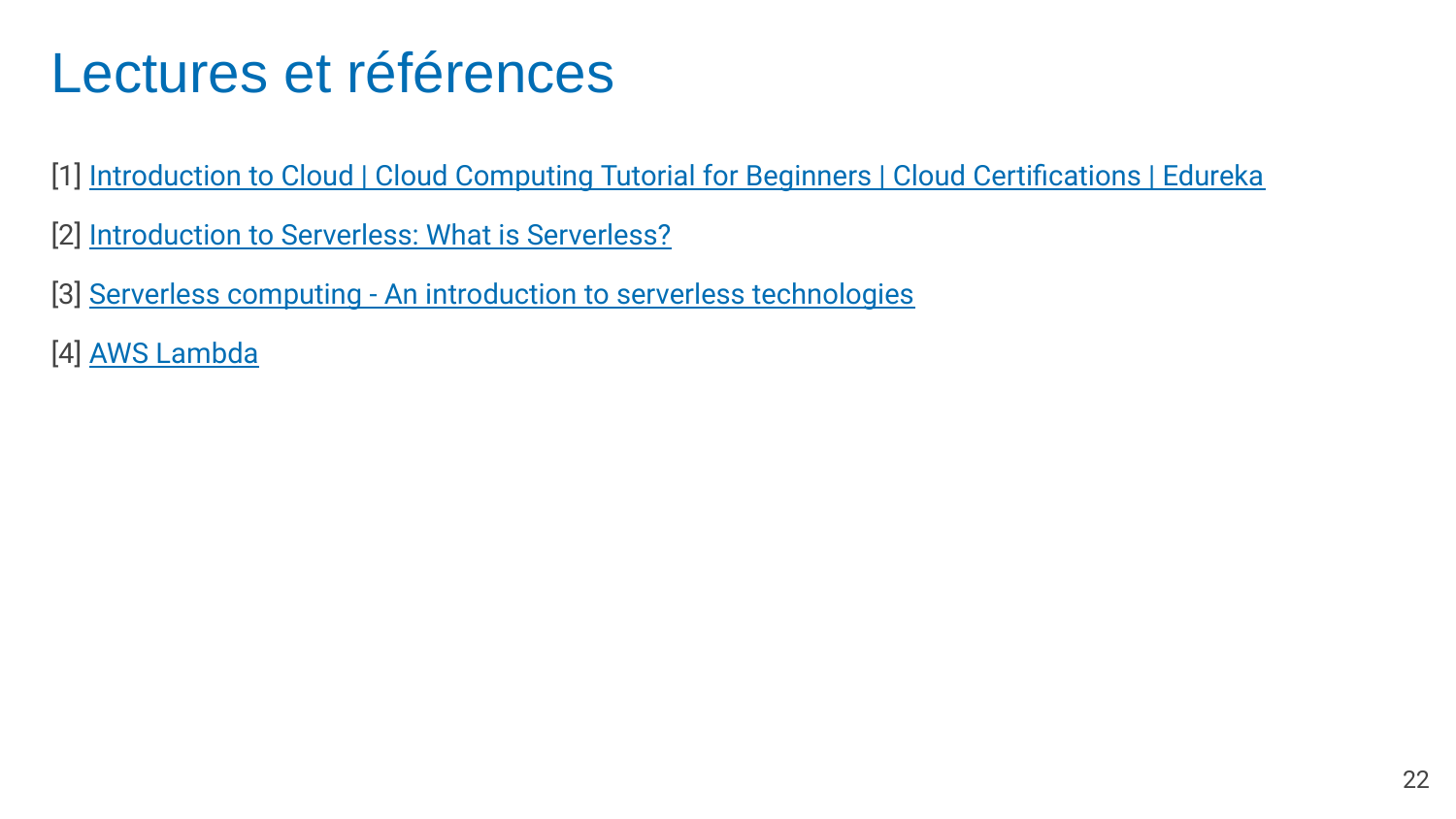

Lectures et références
[1] Introduction to Cloud | Cloud Computing Tutorial for Beginners | Cloud Certifications | Edureka
[2] Introduction to Serverless: What is Serverless?
[3] Serverless computing - An introduction to serverless technologies
[4] AWS Lambda

22